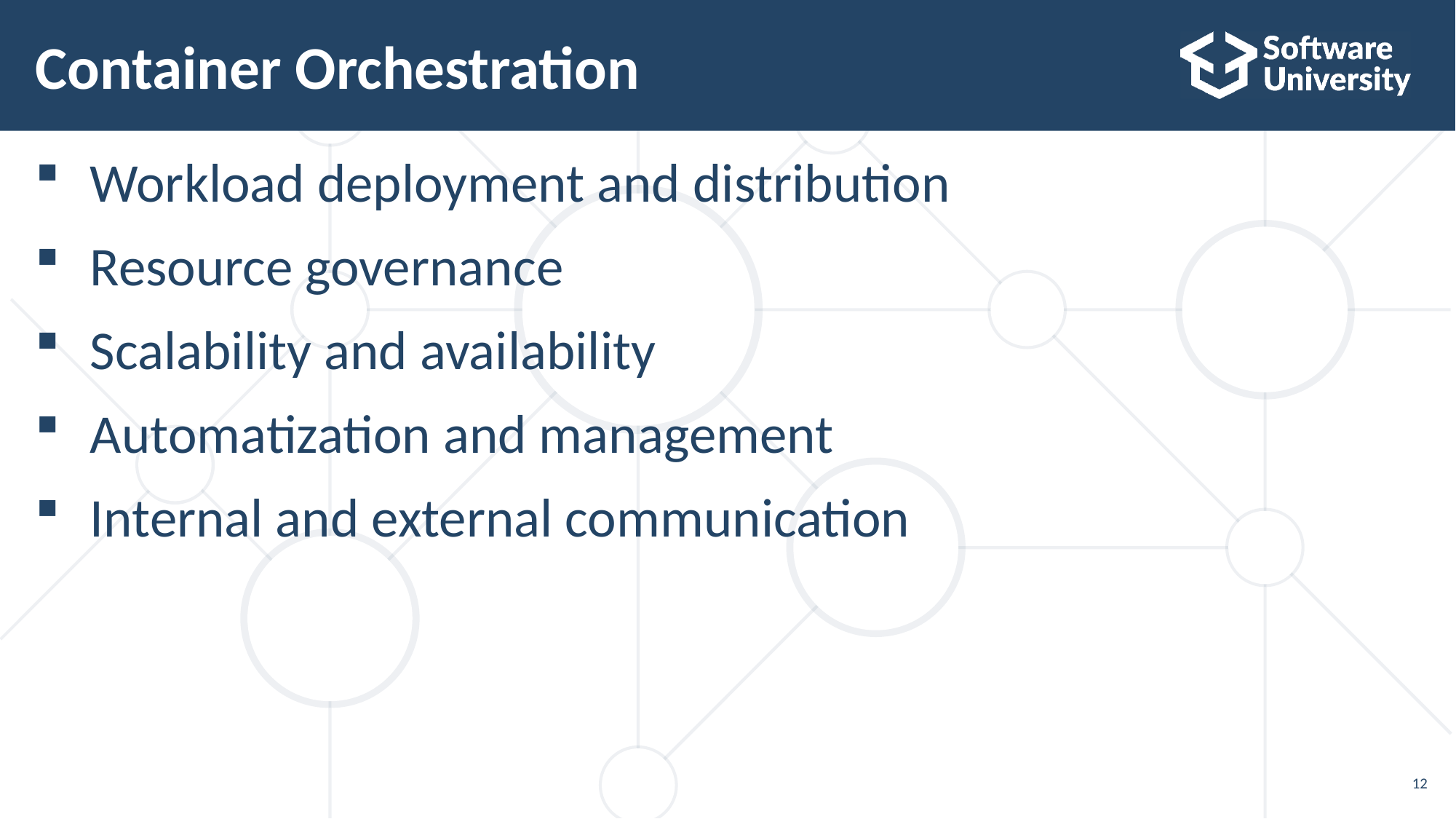

# Container Orchestration
Workload deployment and distribution
Resource governance
Scalability and availability
Automatization and management
Internal and external communication
12